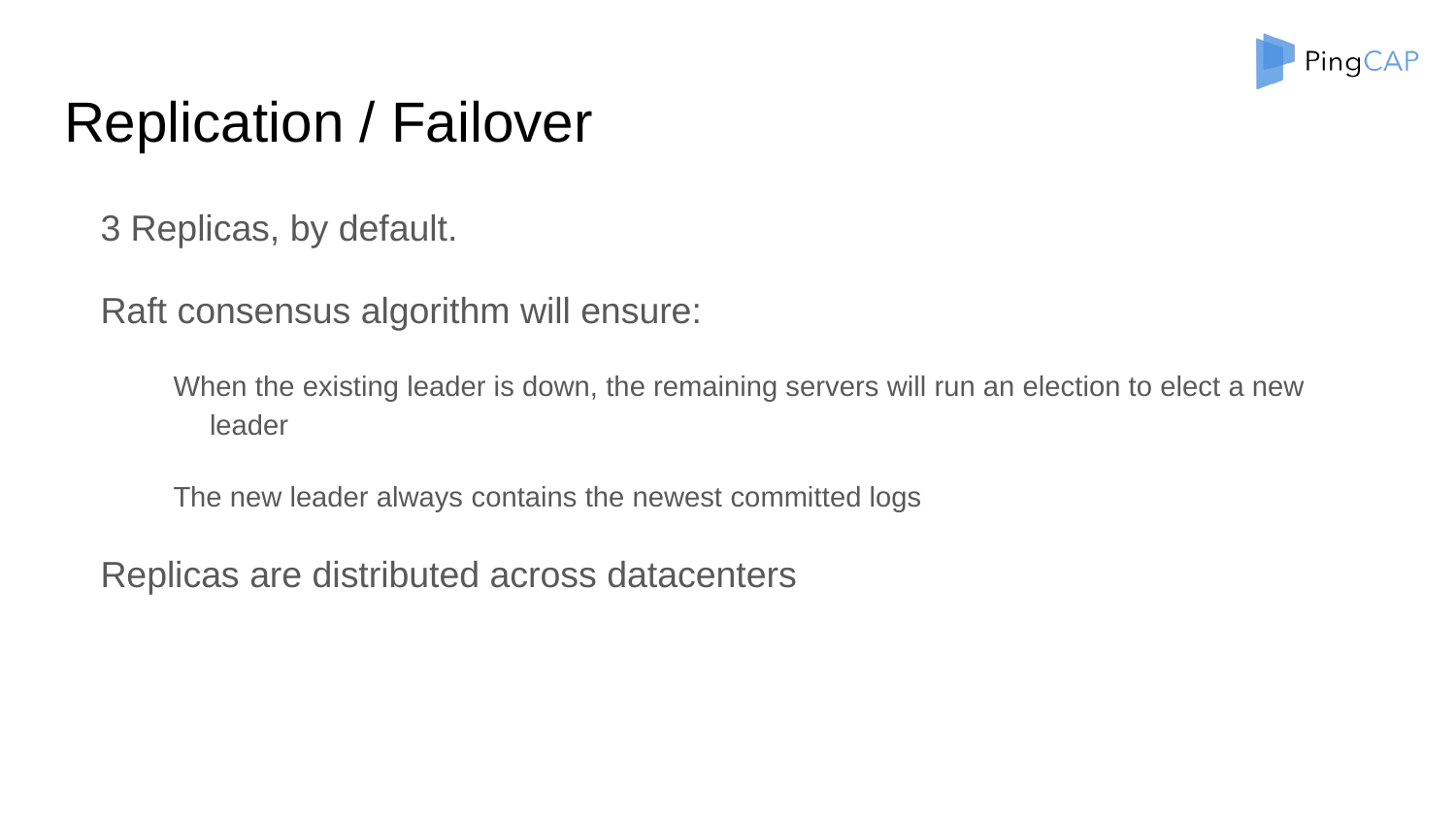

# Replication / Failover
3 Replicas, by default.
Raft consensus algorithm will ensure:
When the existing leader is down, the remaining servers will run an election to elect a new leader
The new leader always contains the newest committed logs
Replicas are distributed across datacenters